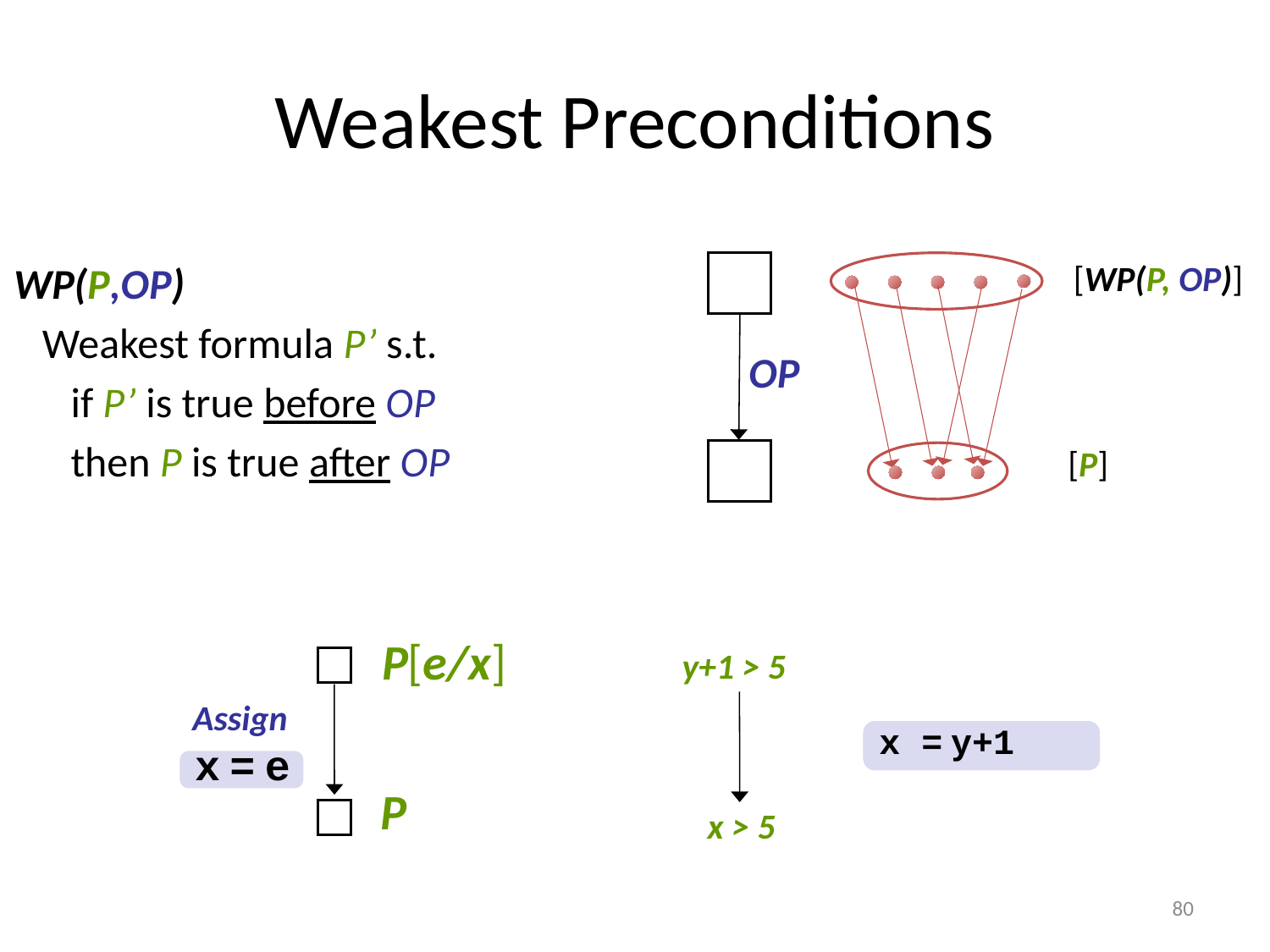

# Weakest Preconditions
WP(P,OP)
   Weakest formula P’ s.t.
      if P’ is true before OP
      then P is true after OP

[WP(P, OP)]

OP

[P]

P[e/x]
y+1 > 5

Assign
x = y+1
x = e
P

x > 5
80